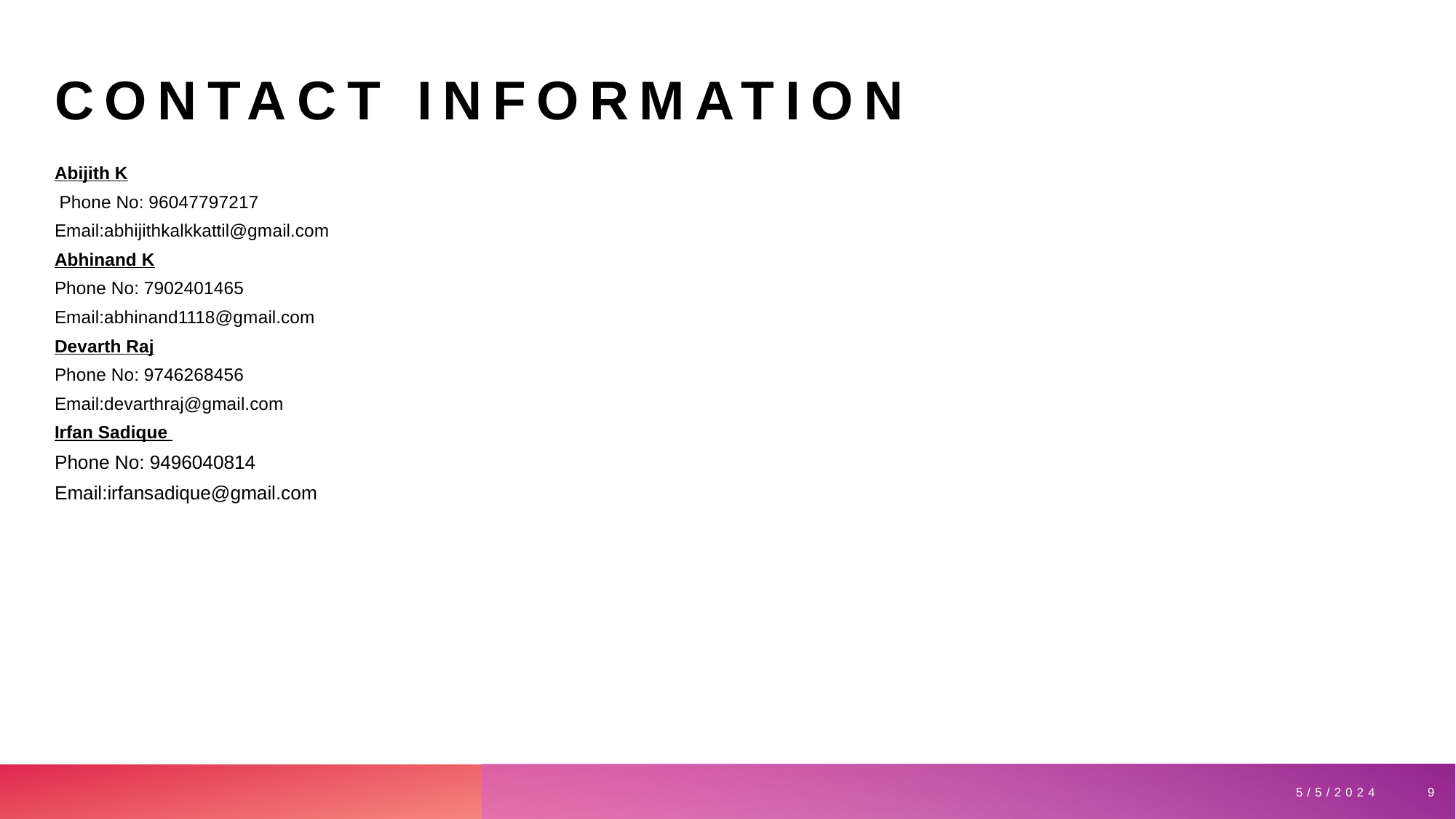

# Contact information
Abijith K
 Phone No: 96047797217
Email:abhijithkalkkattil@gmail.com
Abhinand K
Phone No: 7902401465
Email:abhinand1118@gmail.com
Devarth Raj
Phone No: 9746268456
Email:devarthraj@gmail.com
Irfan Sadique
Phone No: 9496040814
Email:irfansadique@gmail.com

9
5/5/2024